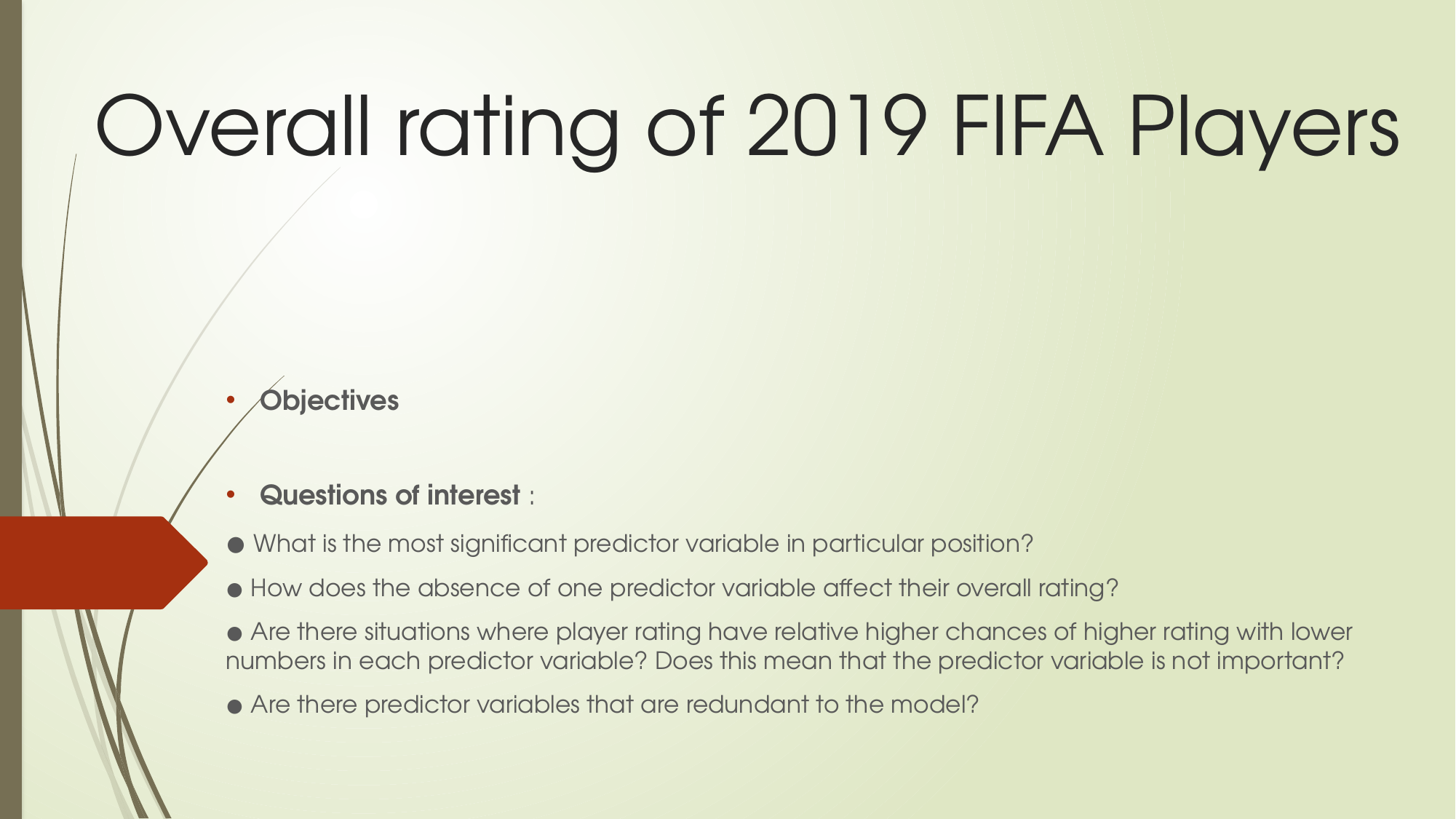

# Overall rating of 2019 FIFA Players
Objectives

Questions of interest :
● What is the most significant predictor variable in particular position?
● How does the absence of one predictor variable affect their overall rating?
● Are there situations where player rating have relative higher chances of higher rating with lower numbers in each predictor variable? Does this mean that the predictor variable is not important?
● Are there predictor variables that are redundant to the model?